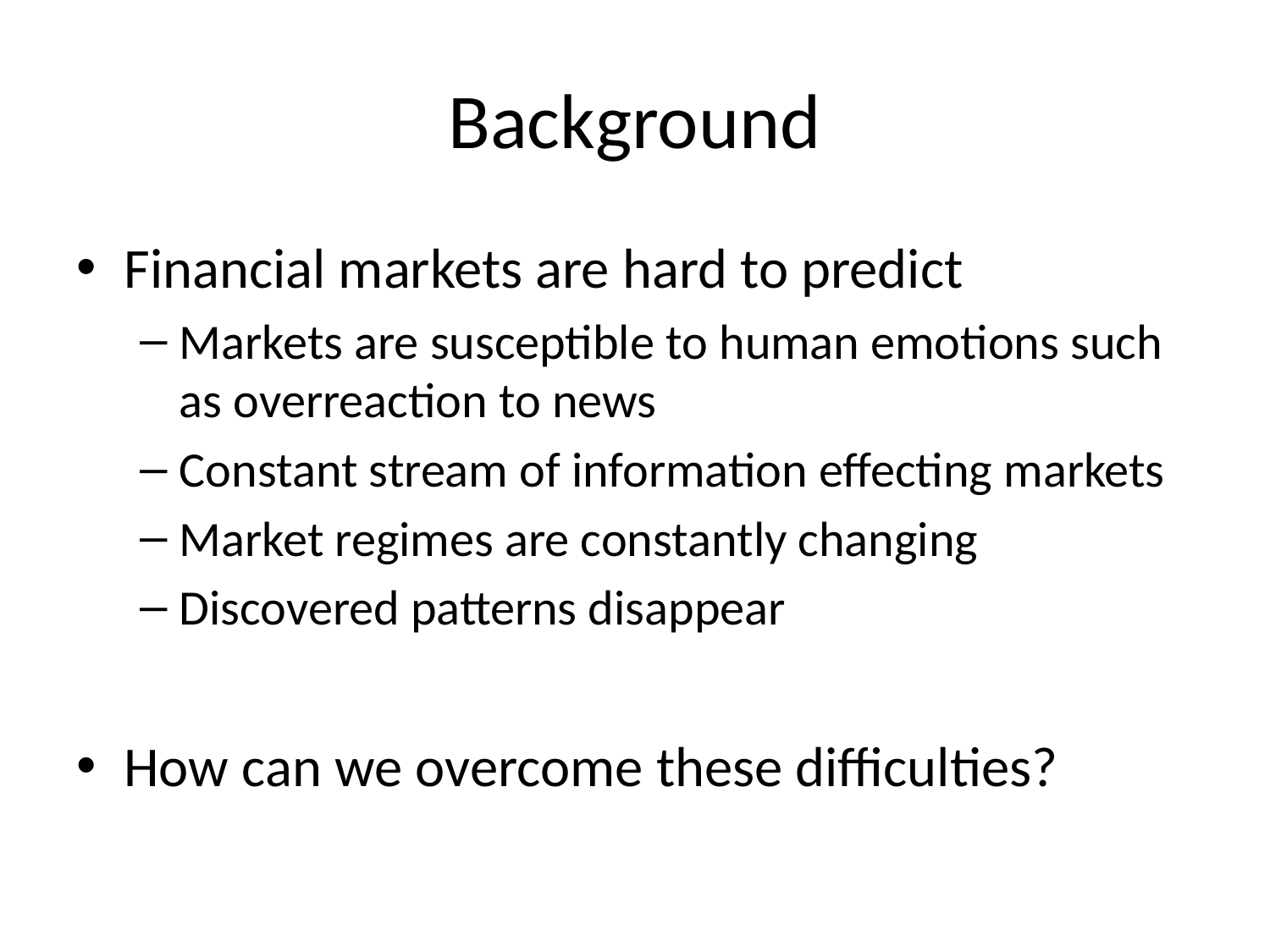

# Background
Financial markets are hard to predict
Markets are susceptible to human emotions such as overreaction to news
Constant stream of information effecting markets
Market regimes are constantly changing
Discovered patterns disappear

How can we overcome these difficulties?